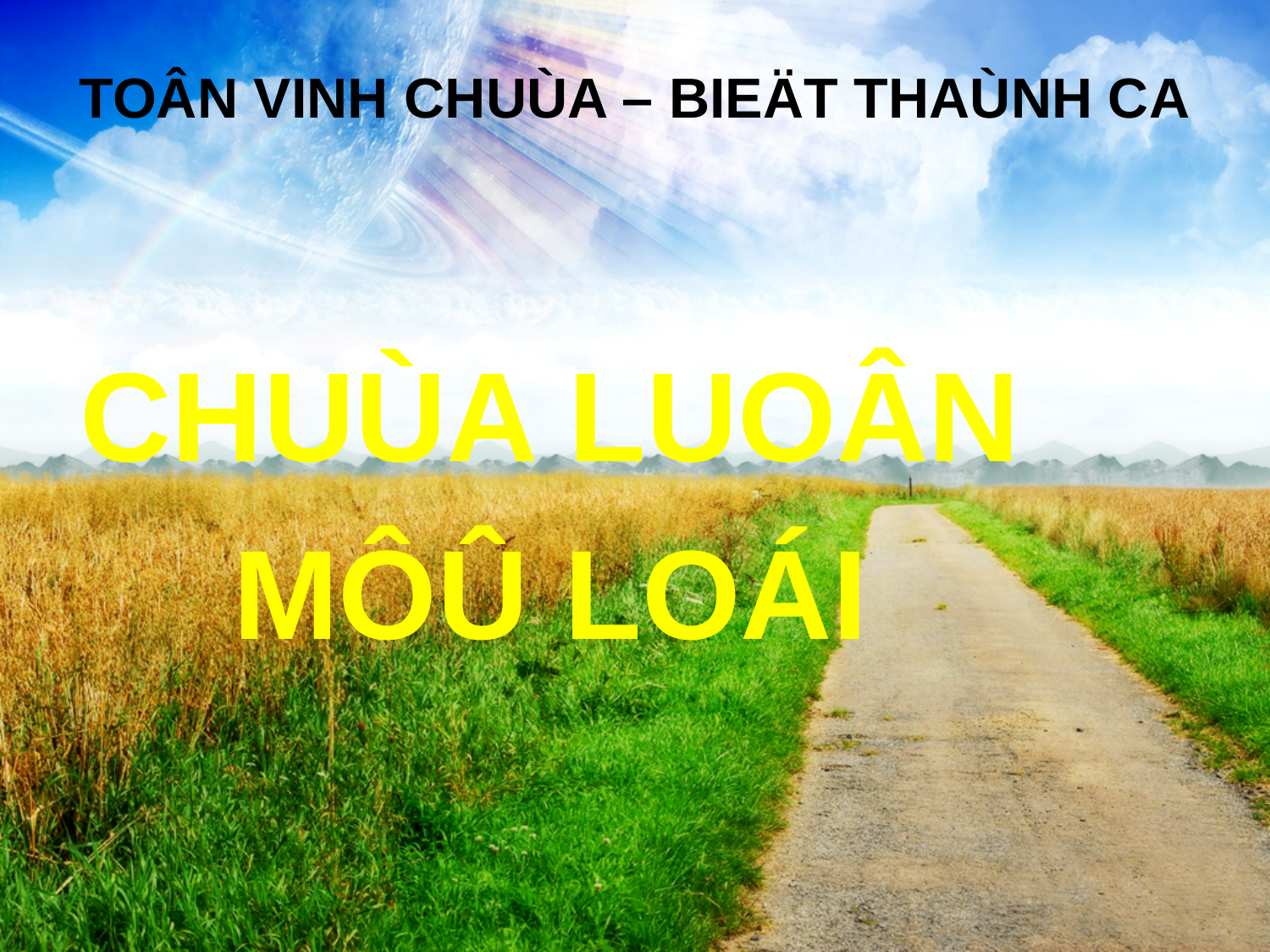

# TOÂN VINH CHUÙA – BIEÄT THAÙNH CA
CHUÙA LUOÂN
MÔÛ LOÁI